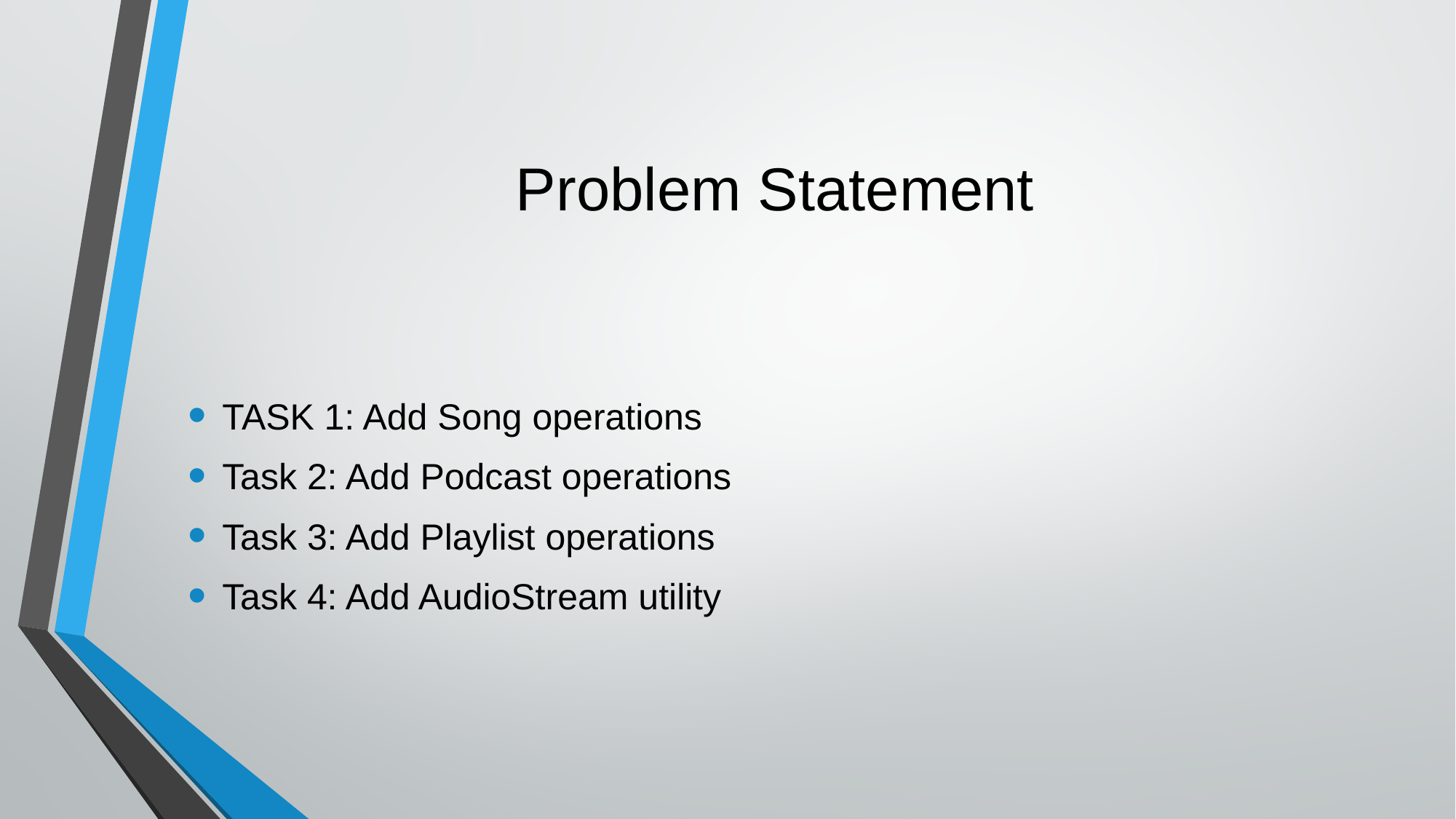

# Problem Statement
TASK 1: Add Song operations
Task 2: Add Podcast operations
Task 3: Add Playlist operations
Task 4: Add AudioStream utility